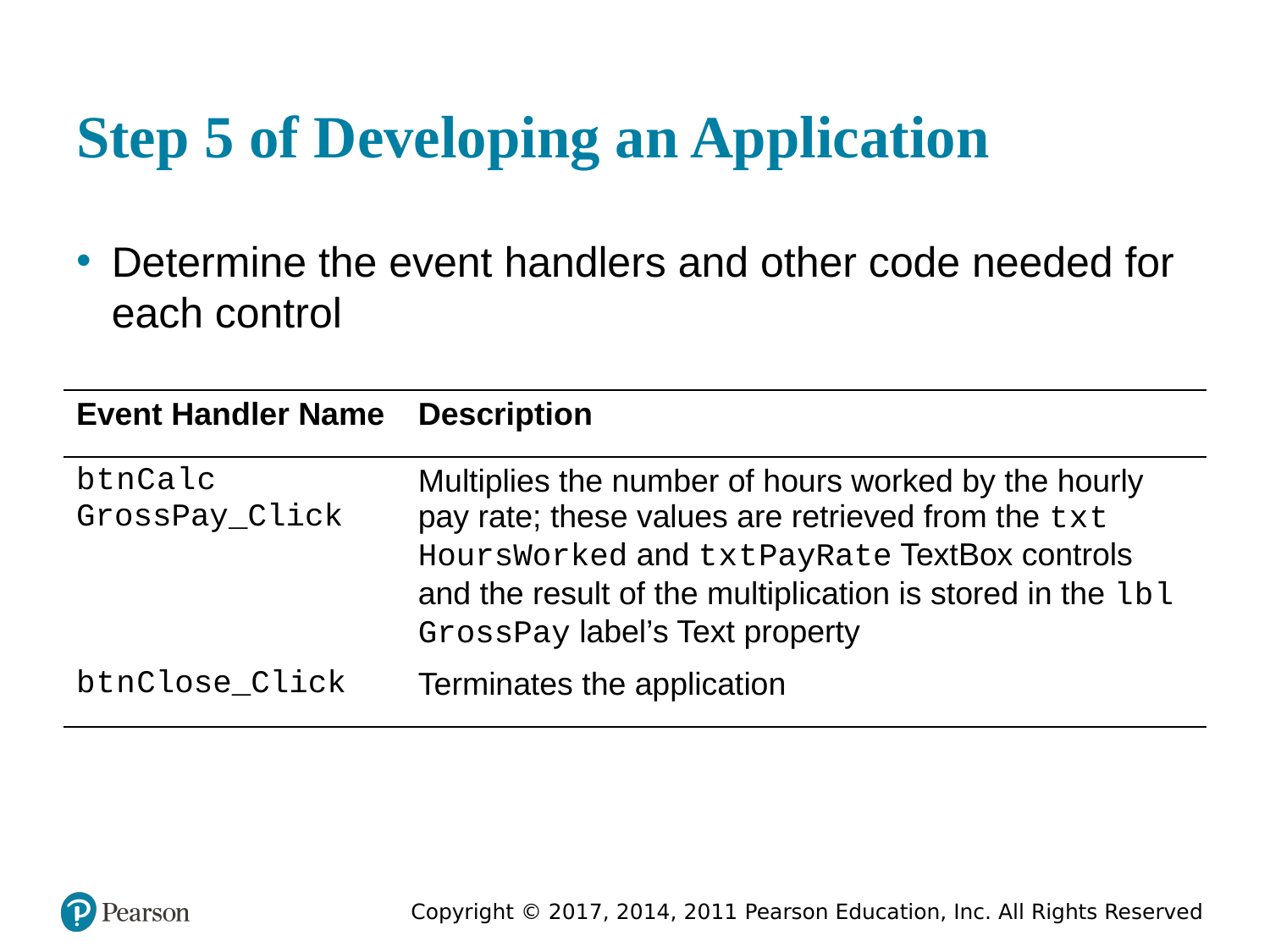

# Step 5 of Developing an Application
Determine the event handlers and other code needed for each control
| Event Handler Name | Description |
| --- | --- |
| b t n C a l c GrossPay\_Click | Multiplies the number of hours worked by the hourly pay rate; these values are retrieved from the t x t HoursWorked and t x t PayRate TextBox controls and the result of the multiplication is stored in the l b l GrossPay label’s Text property |
| b t n Close\_Click | Terminates the application |